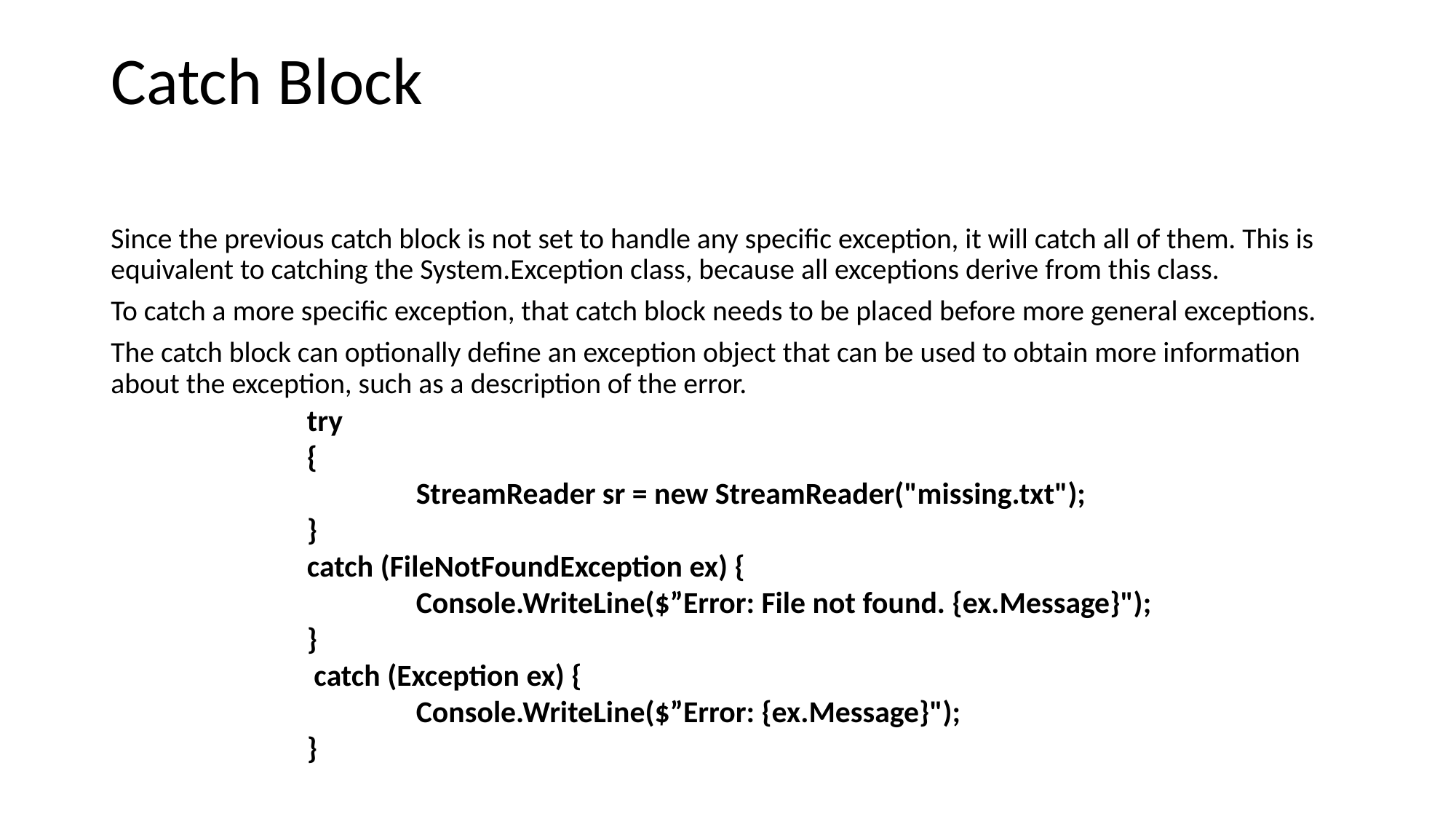

# Catch Block
Since the previous catch block is not set to handle any specific exception, it will catch all of them. This is equivalent to catching the System.Exception class, because all exceptions derive from this class.
To catch a more specific exception, that catch block needs to be placed before more general exceptions.
The catch block can optionally define an exception object that can be used to obtain more information about the exception, such as a description of the error.

try
{
	StreamReader sr = new StreamReader("missing.txt");
}
catch (FileNotFoundException ex) {
	Console.WriteLine($”Error: File not found. {ex.Message}");
}
 catch (Exception ex) {
	Console.WriteLine($”Error: {ex.Message}");
}